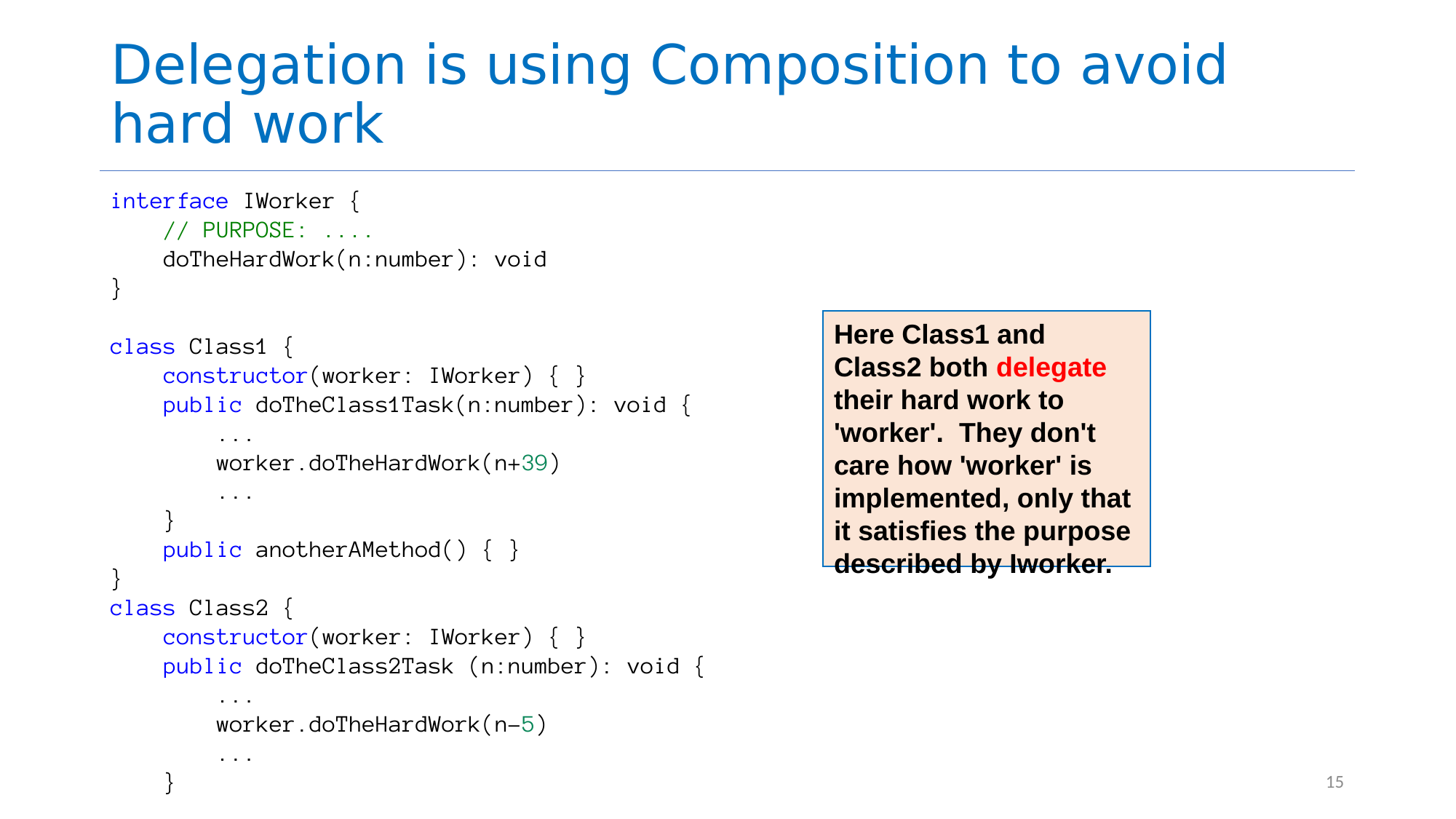

# Delegation is using Composition to avoid hard work
interface IWorker {
    // PURPOSE: ....
    doTheHardWork(n:number): void
}
class Class1 {
    constructor(worker: IWorker) { }
    public doTheClass1Task(n:number): void {
        ...
        worker.doTheHardWork(n+39)
        ...
    }
    public anotherAMethod() { }
}
class Class2 {
    constructor(worker: IWorker) { }
    public doTheClass2Task (n:number): void {
        ...
        worker.doTheHardWork(n-5)
        ...
    }

Here Class1 and Class2 both delegate their hard work to 'worker'.  They don't care how 'worker' is implemented, only that it satisfies the purpose described by Iworker.

15